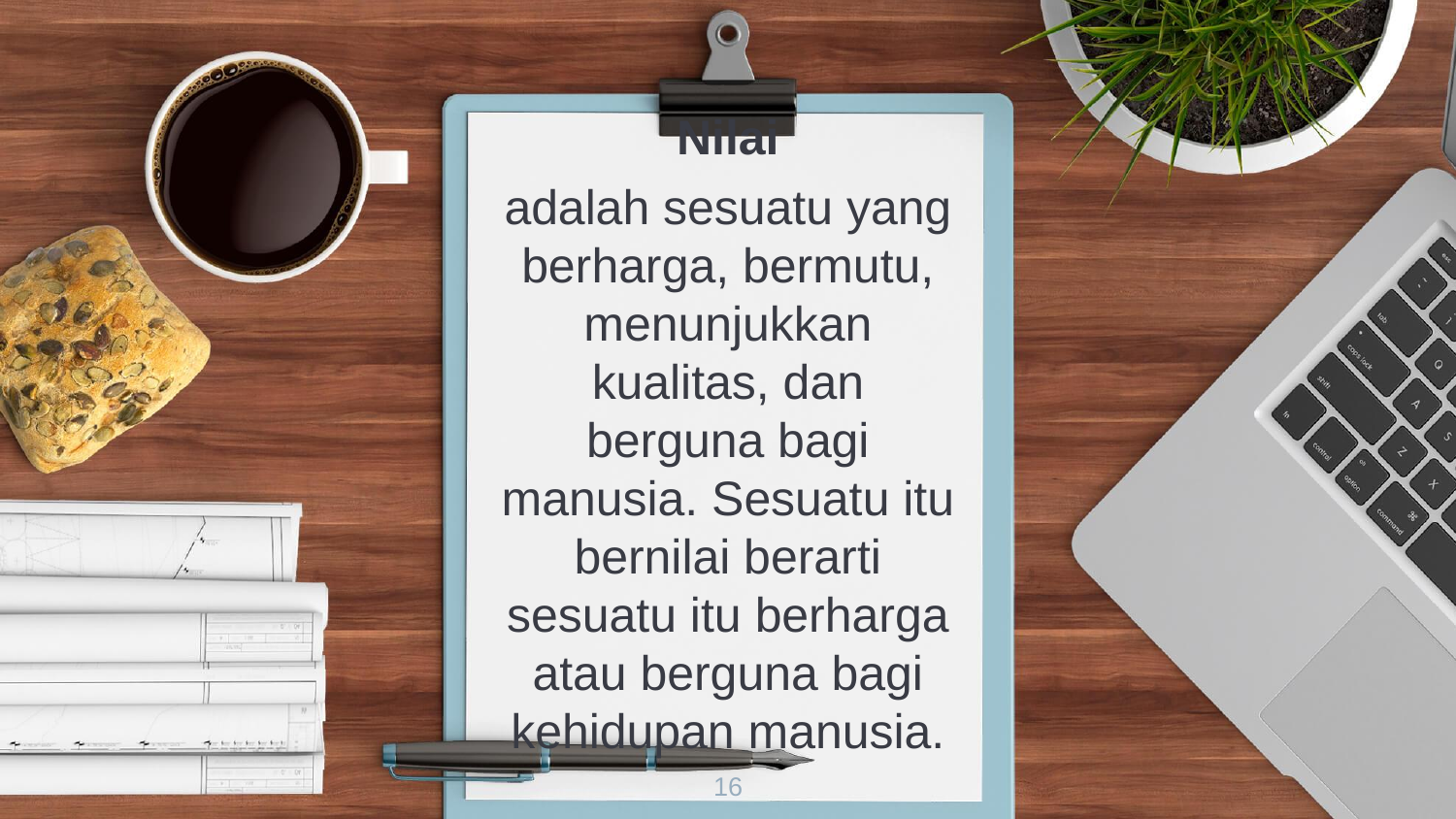

Nilai
adalah sesuatu yang berharga, bermutu, menunjukkan kualitas, dan berguna bagi manusia. Sesuatu itu bernilai berarti sesuatu itu berharga atau berguna bagi kehidupan manusia.
16